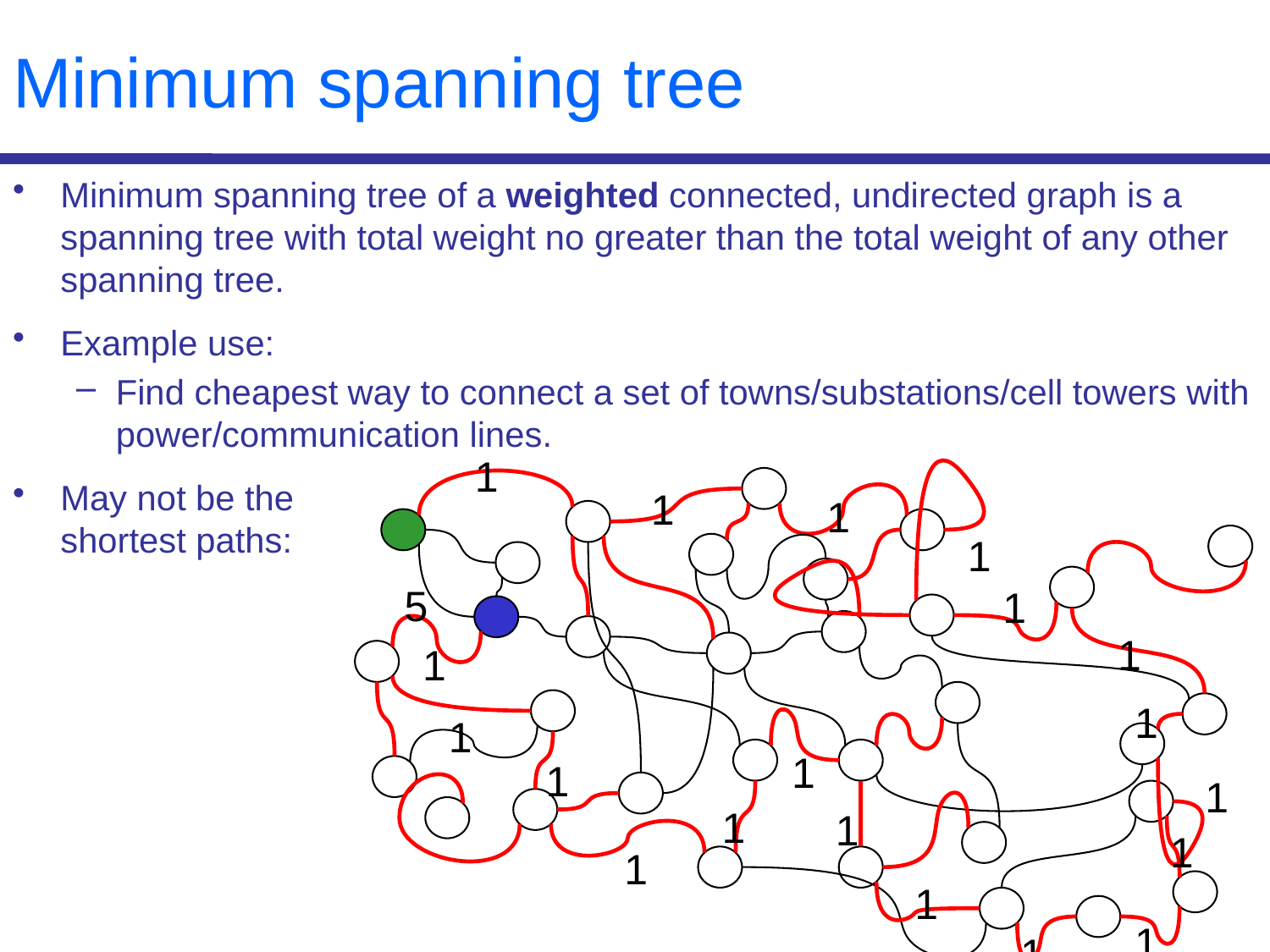

# Minimum spanning tree
Minimum spanning tree of a weighted connected, undirected graph is a spanning tree with total weight no greater than the total weight of any other spanning tree.
Example use:
Find cheapest way to connect a set of towns/substations/cell towers with power/communication lines.
May not be the
shortest paths:
1

1
1

1

5
1

1
1

1

1

1

1

1

1

1
1

1

1

1
1